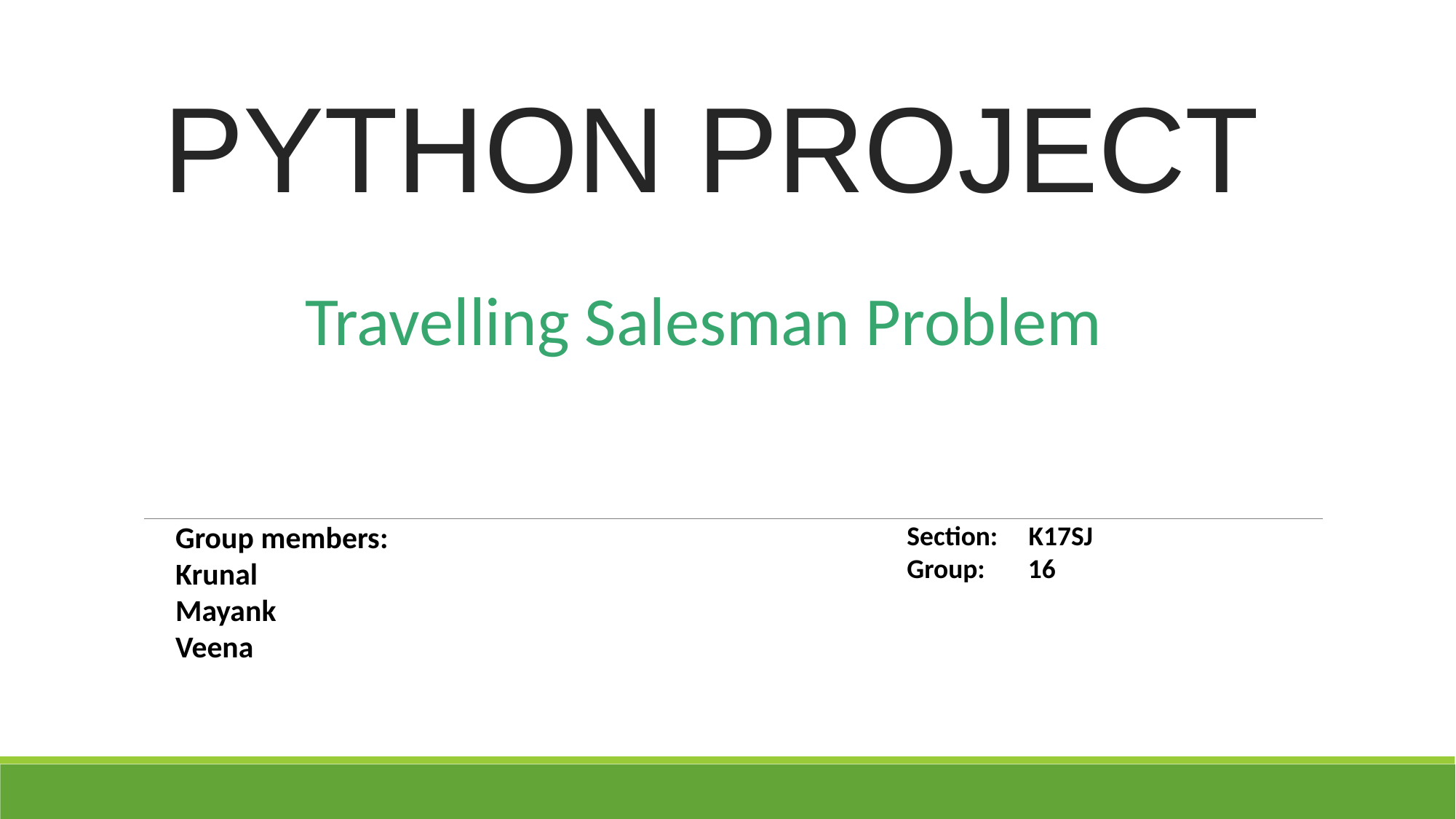

# PYTHON PROJECT
Travelling Salesman Problem
Group members:
Krunal
Mayank
Veena
Section:     K17SJ
Group:       16